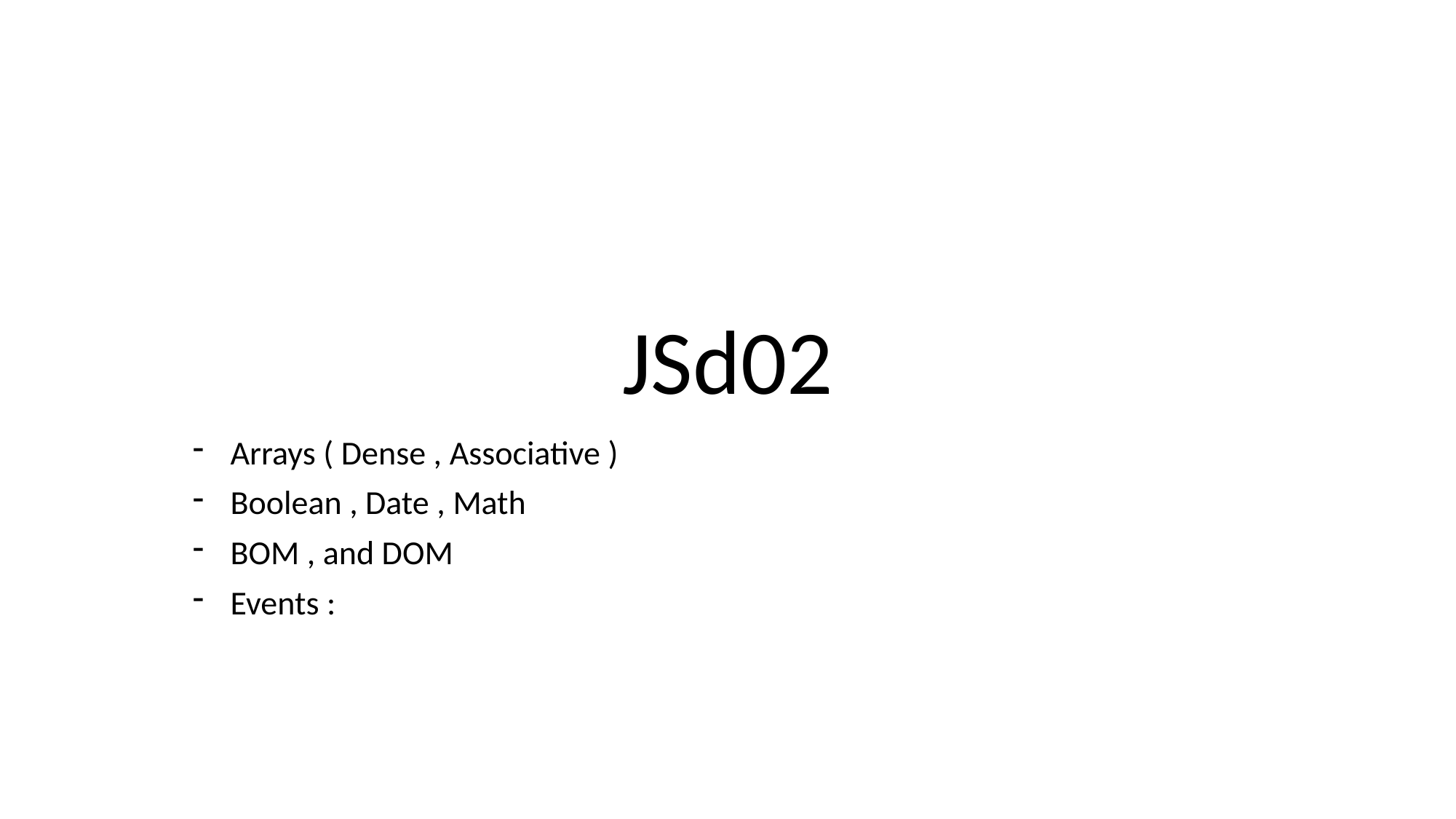

# JSd02
Arrays ( Dense , Associative )
Boolean , Date , Math
BOM , and DOM
Events :